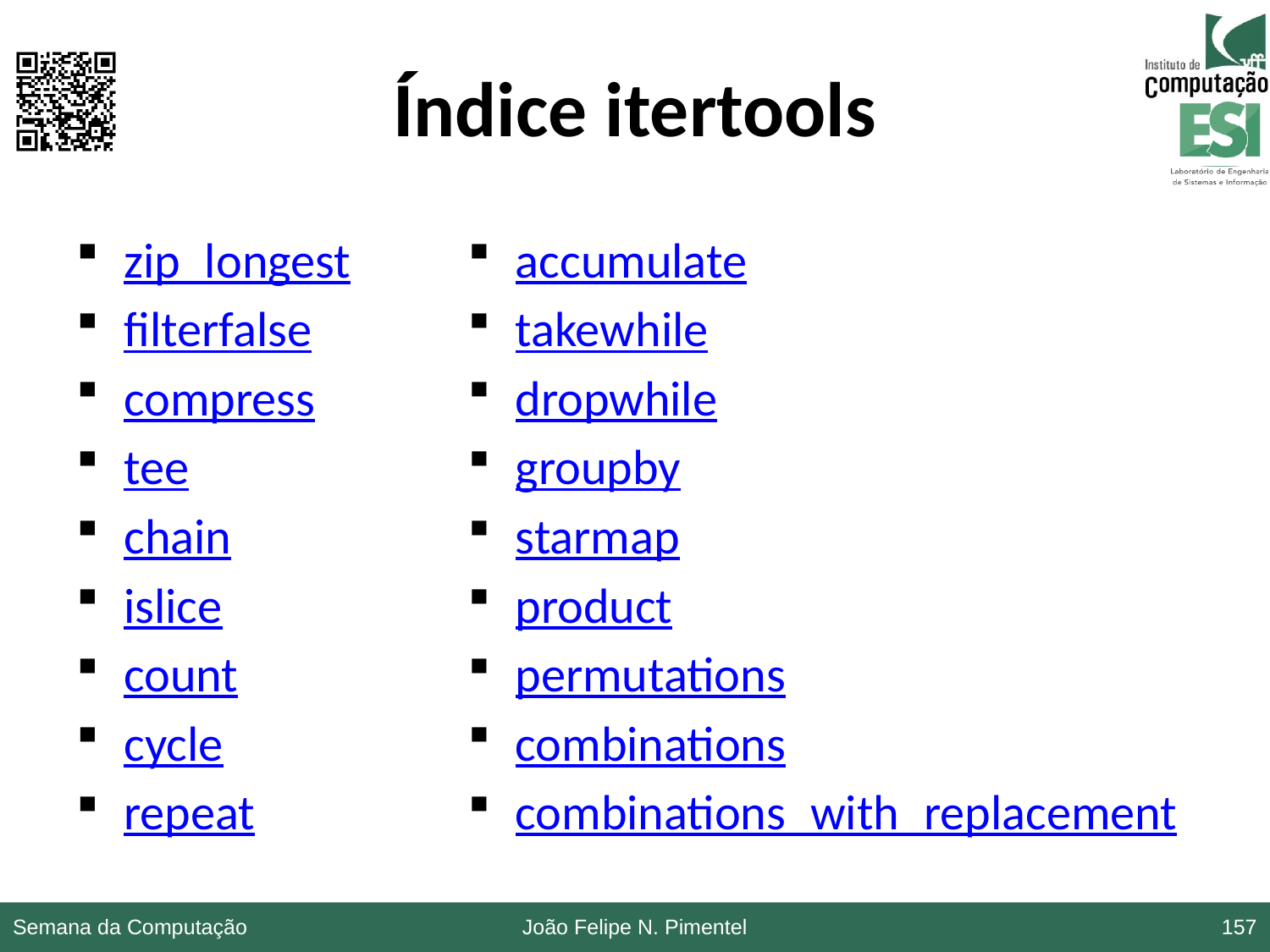

# Índice itertools
zip_longest
filterfalse
compress
tee
chain
islice
count
cycle
repeat

accumulate
takewhile
dropwhile
groupby
starmap
product
permutations
combinations
combinations_with_replacement
Semana da Computação
João Felipe N. Pimentel
157